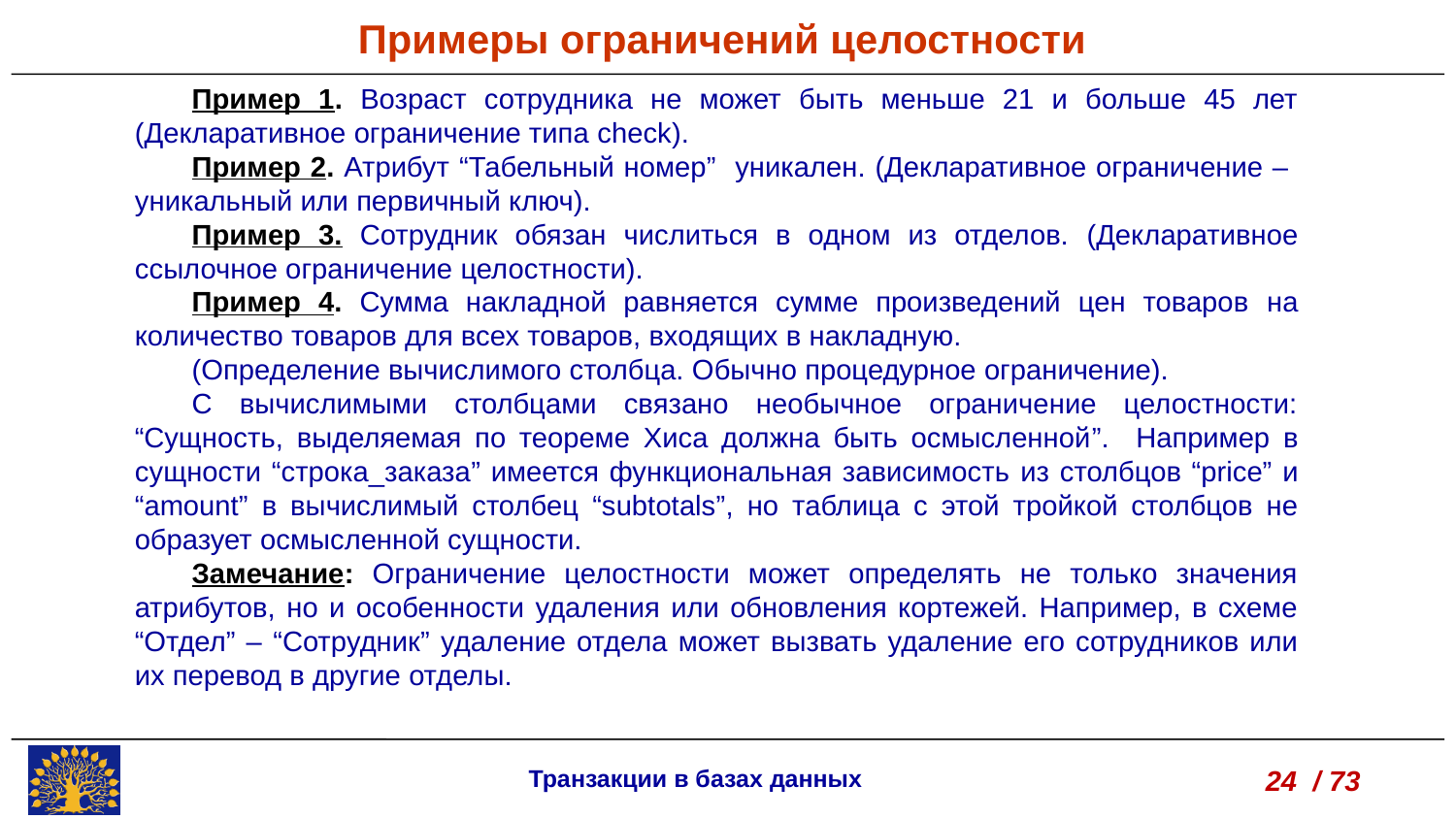

Примеры ограничений целостности
Пример 1. Возраст сотрудника не может быть меньше 21 и больше 45 лет (Декларативное ограничение типа check).
Пример 2. Атрибут “Табельный номер”  уникален. (Декларативное ограничение –  уникальный или первичный ключ).
Пример 3. Сотрудник обязан числиться в одном из отделов. (Декларативное ссылочное ограничение целостности).
Пример 4. Сумма накладной равняется сумме произведений цен товаров на количество товаров для всех товаров, входящих в накладную.
(Определение вычислимого столбца. Обычно процедурное ограничение).
С вычислимыми столбцами связано необычное ограничение целостности: “Сущность, выделяемая по теореме Хиса должна быть осмысленной”.  Например в сущности “строка_заказа” имеется функциональная зависимость из столбцов “price” и “amount” в вычислимый столбец “subtotals”, но таблица с этой тройкой столбцов не образует осмысленной сущности.
Замечание: Ограничение целостности может определять не только значения атрибутов, но и особенности удаления или обновления кортежей. Например, в схеме “Отдел” – “Сотрудник” удаление отдела может вызвать удаление его сотрудников или их перевод в другие отделы.